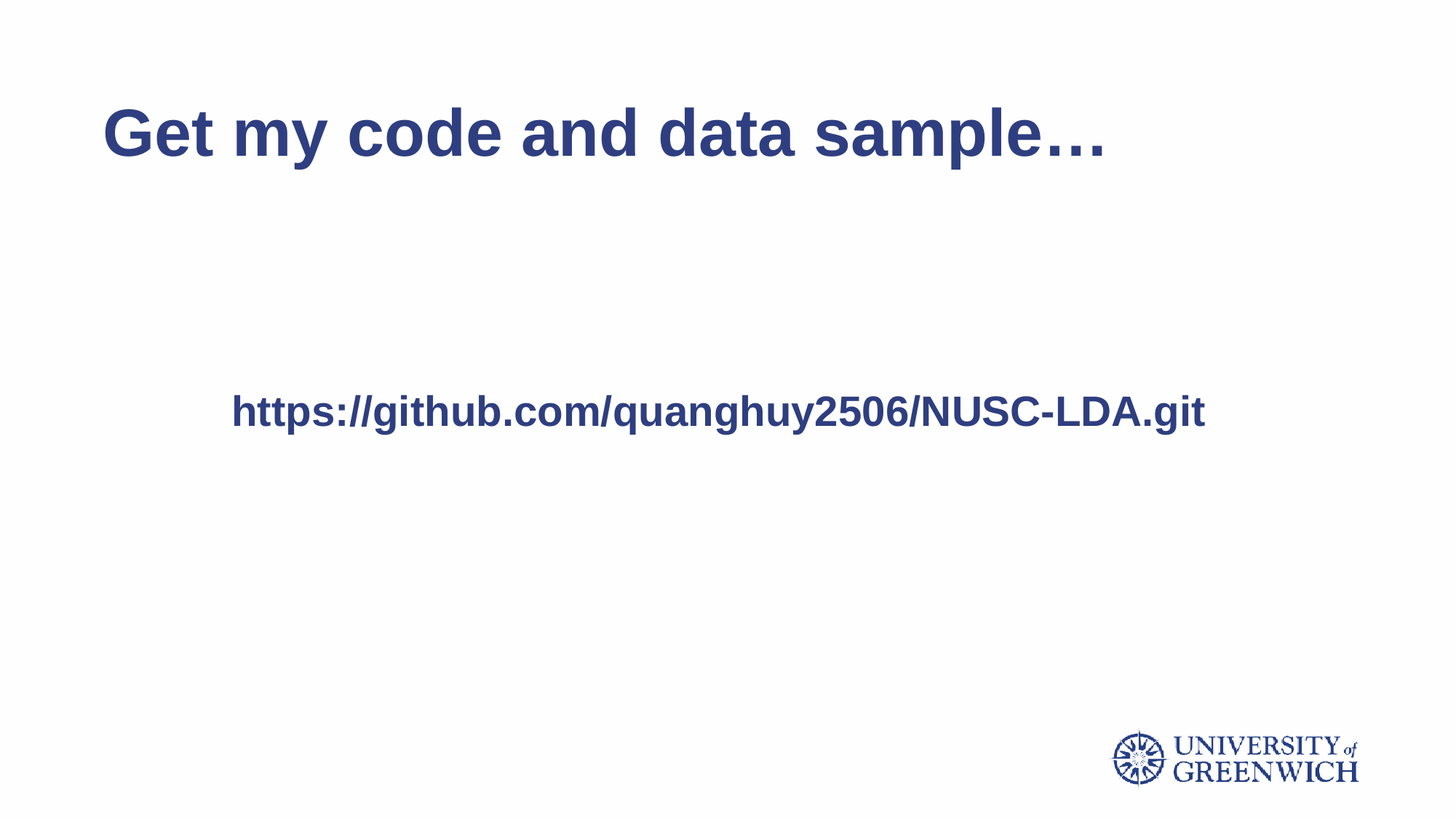

# Get my code and data sample…
https://github.com/quanghuy2506/NUSC-LDA.git